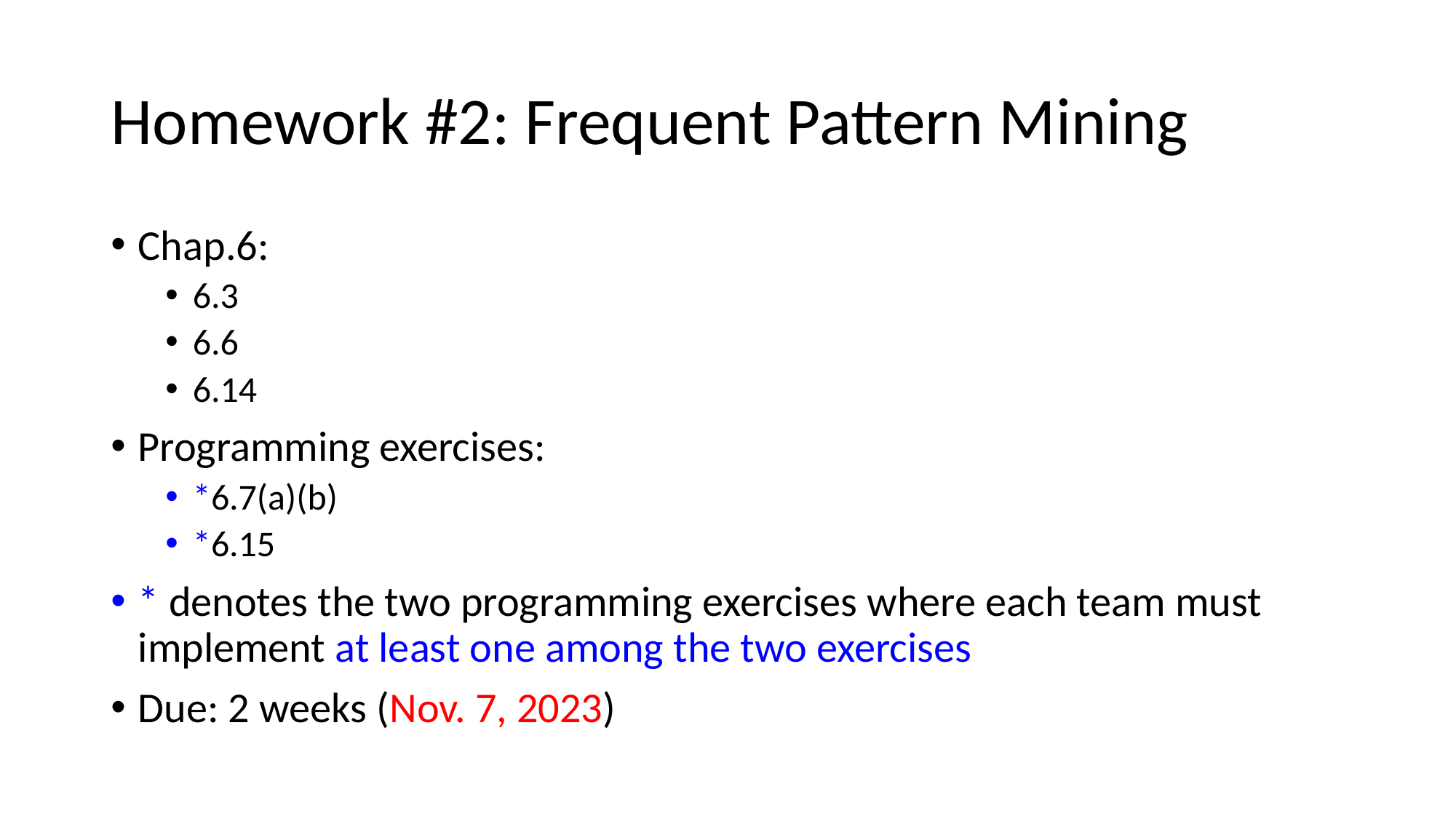

# Homework #2: Frequent Pattern Mining
Chap.6:
6.3
6.6
6.14
Programming exercises:
*6.7(a)(b)
*6.15
* denotes the two programming exercises where each team must implement at least one among the two exercises
Due: 2 weeks (Nov. 7, 2023)